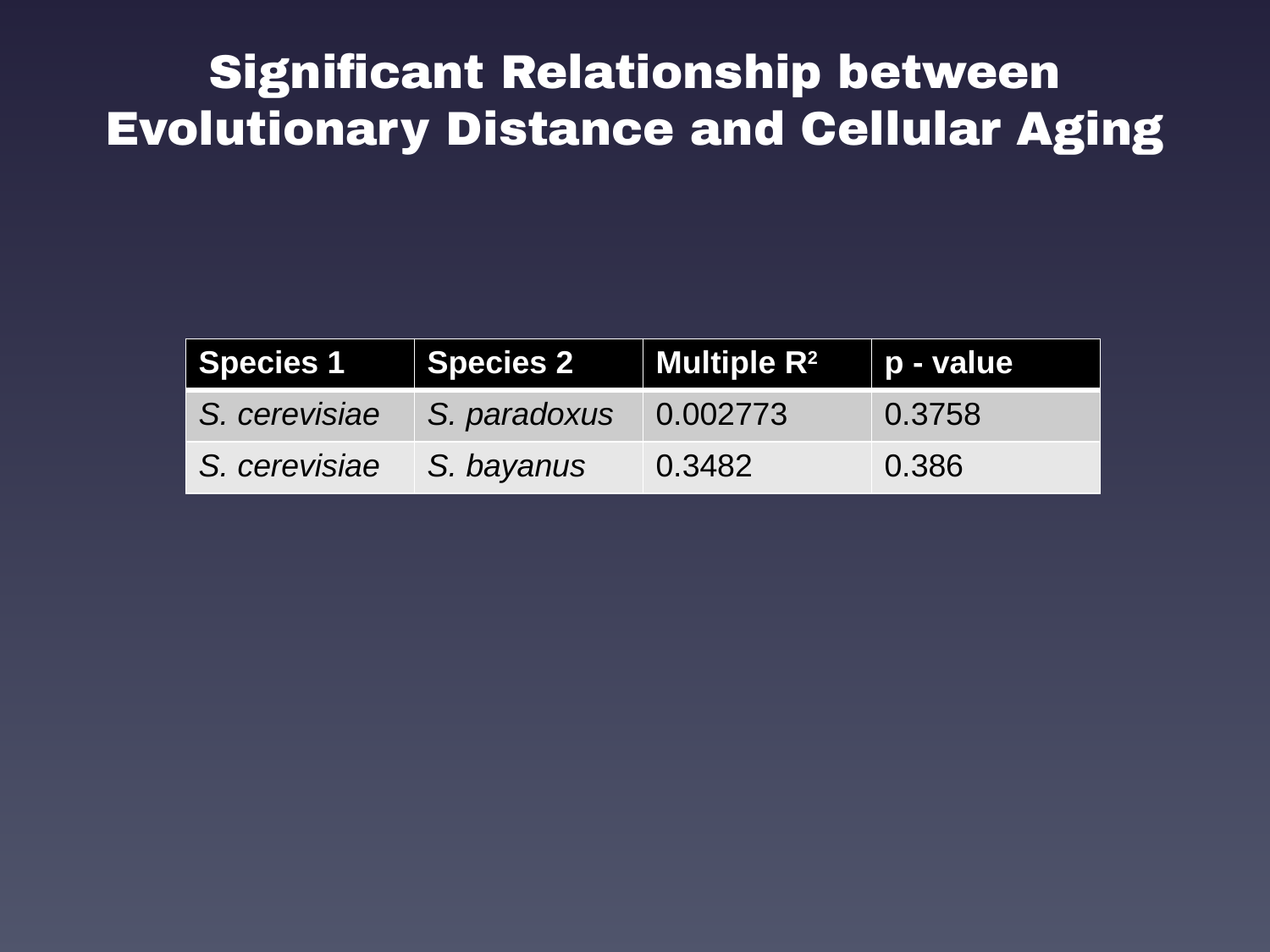

# Significant Relationship between Evolutionary Distance and Cellular Aging
| Species 1 | Species 2 | Multiple R2 | p - value |
| --- | --- | --- | --- |
| S. cerevisiae | S. paradoxus | 0.002773 | 0.3758 |
| S. cerevisiae | S. bayanus | 0.3482 | 0.386 |